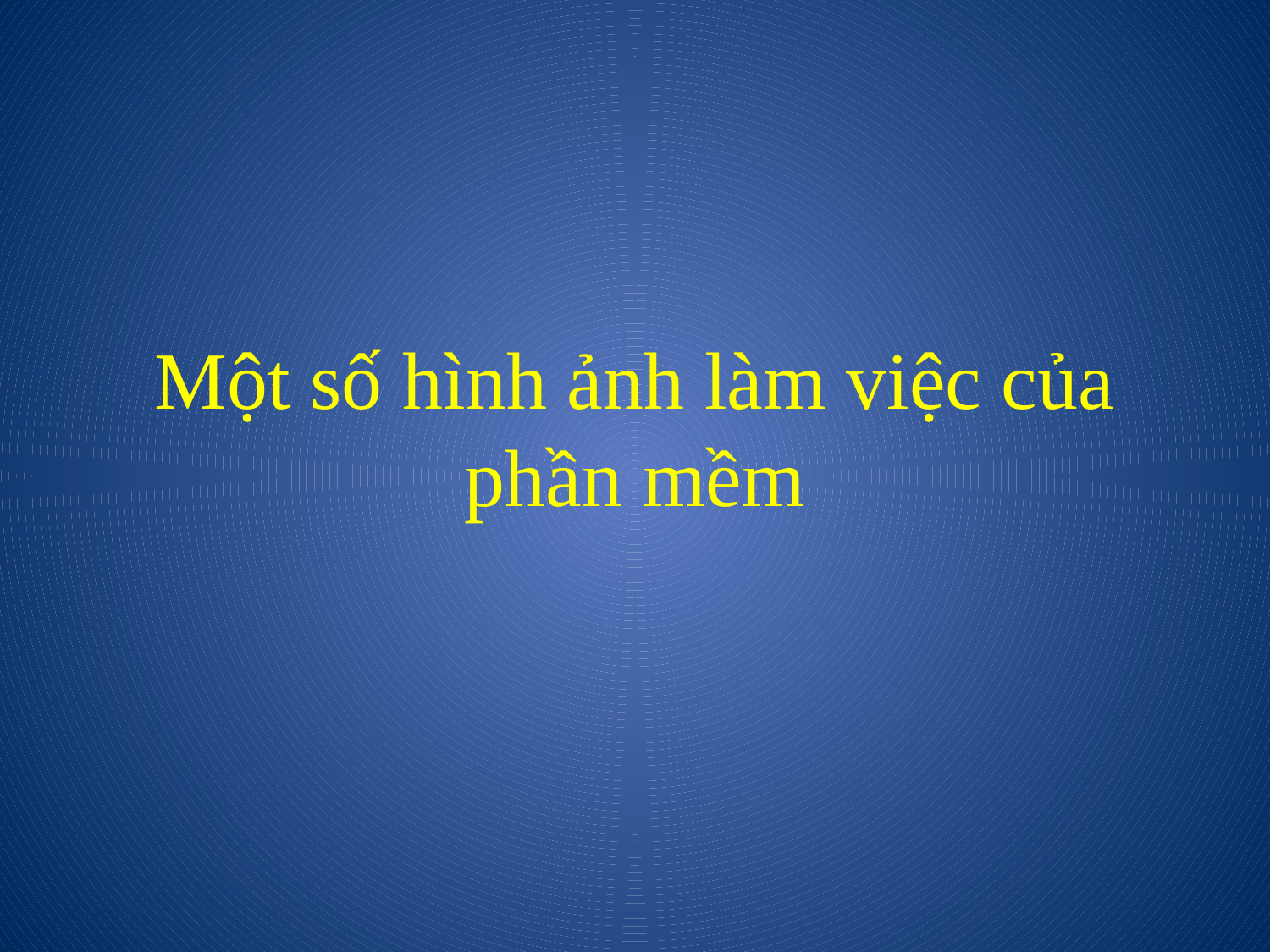

# Một số hình ảnh làm việc của phần mềm